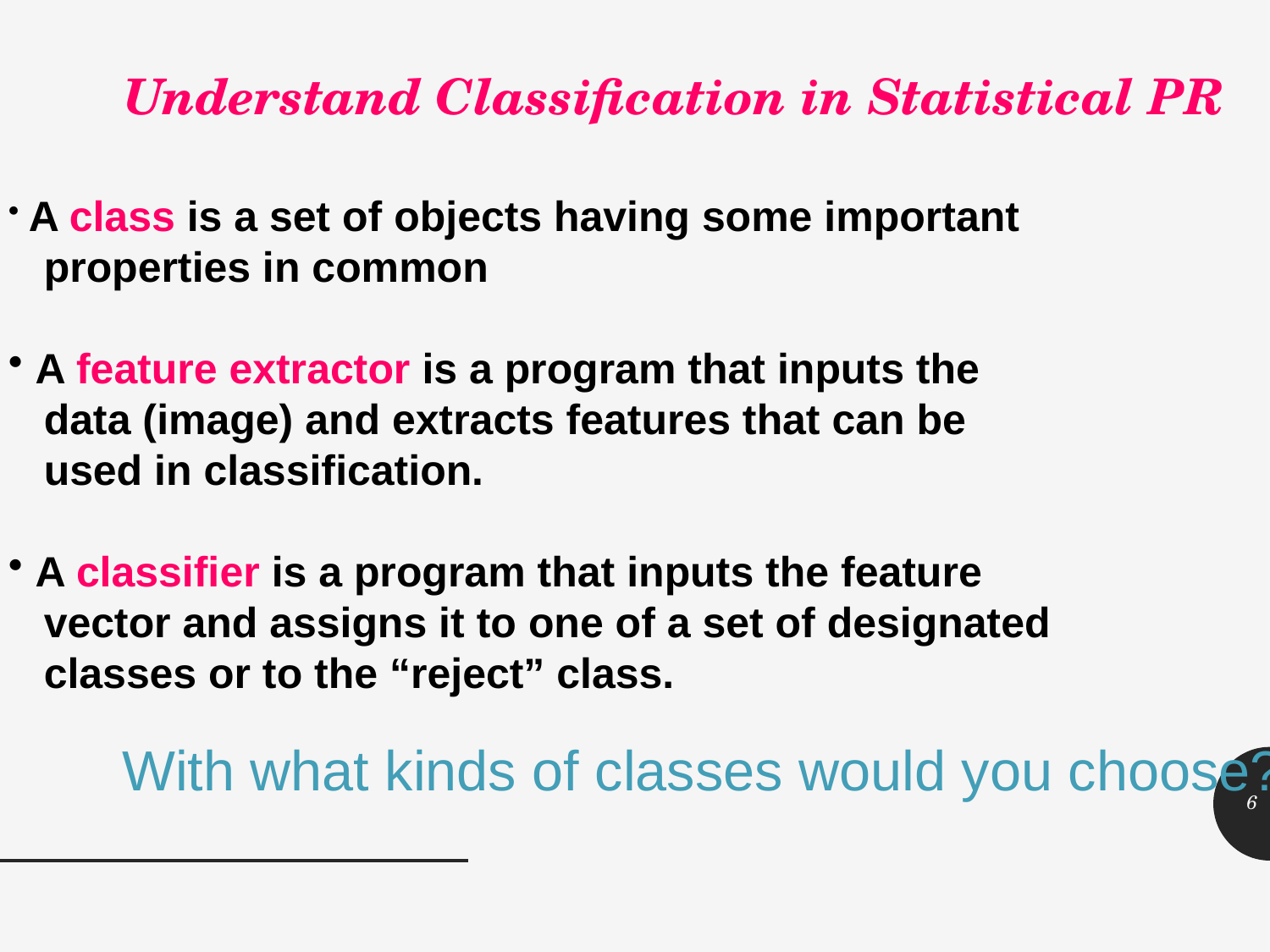

# Understand Classification in Statistical PR
 A class is a set of objects having some important
   properties in common

 A feature extractor is a program that inputs the
   data (image) and extracts features that can be
   used in classification.

 A classifier is a program that inputs the feature
   vector and assigns it to one of a set of designated
   classes or to the “reject” class.
With what kinds of classes would you choose?
6